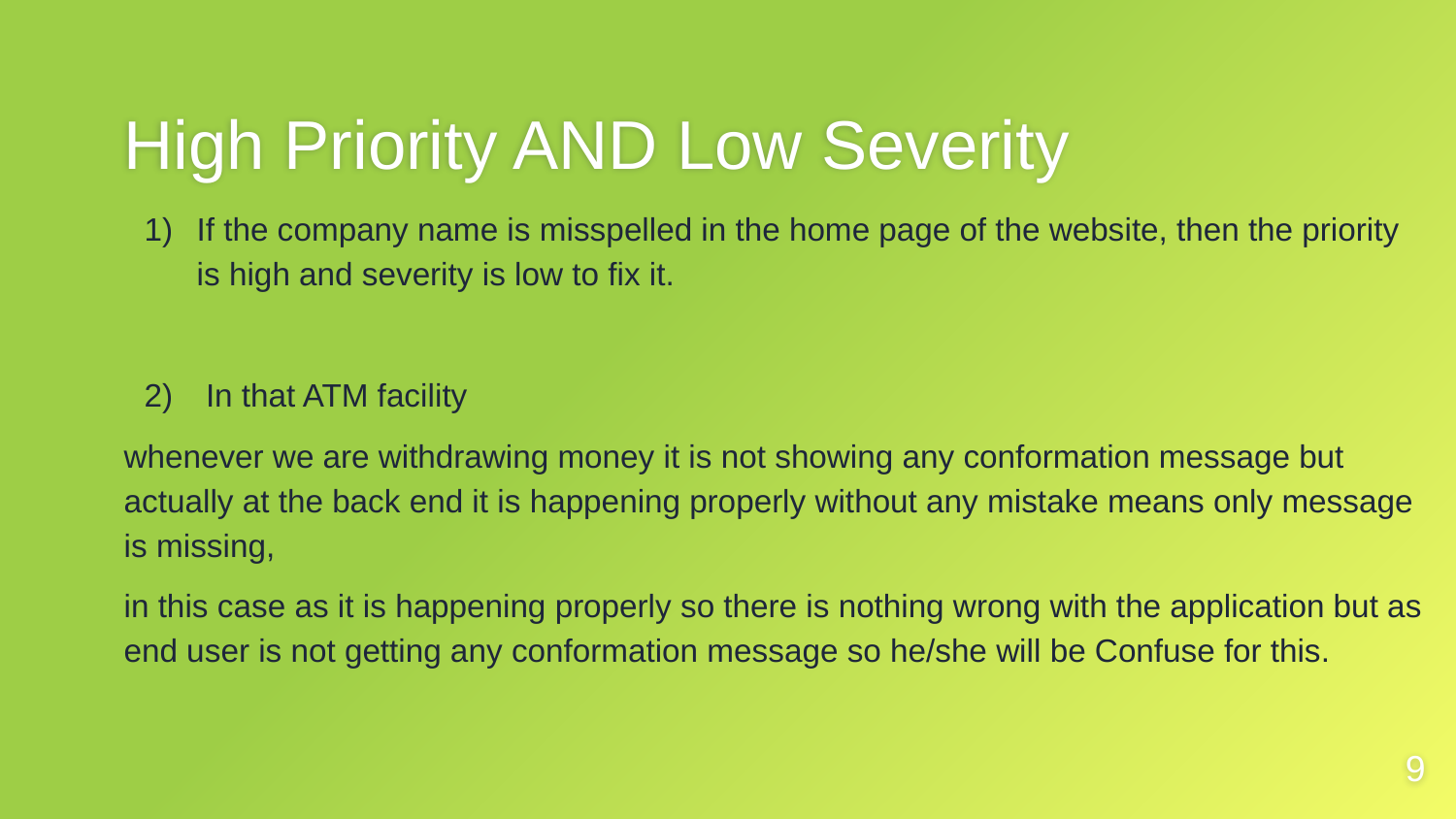

# High Priority AND Low Severity
If the company name is misspelled in the home page of the website, then the priority is high and severity is low to fix it.

 In that ATM facility
whenever we are withdrawing money it is not showing any conformation message but actually at the back end it is happening properly without any mistake means only message is missing,
in this case as it is happening properly so there is nothing wrong with the application but as end user is not getting any conformation message so he/she will be Confuse for this.

9